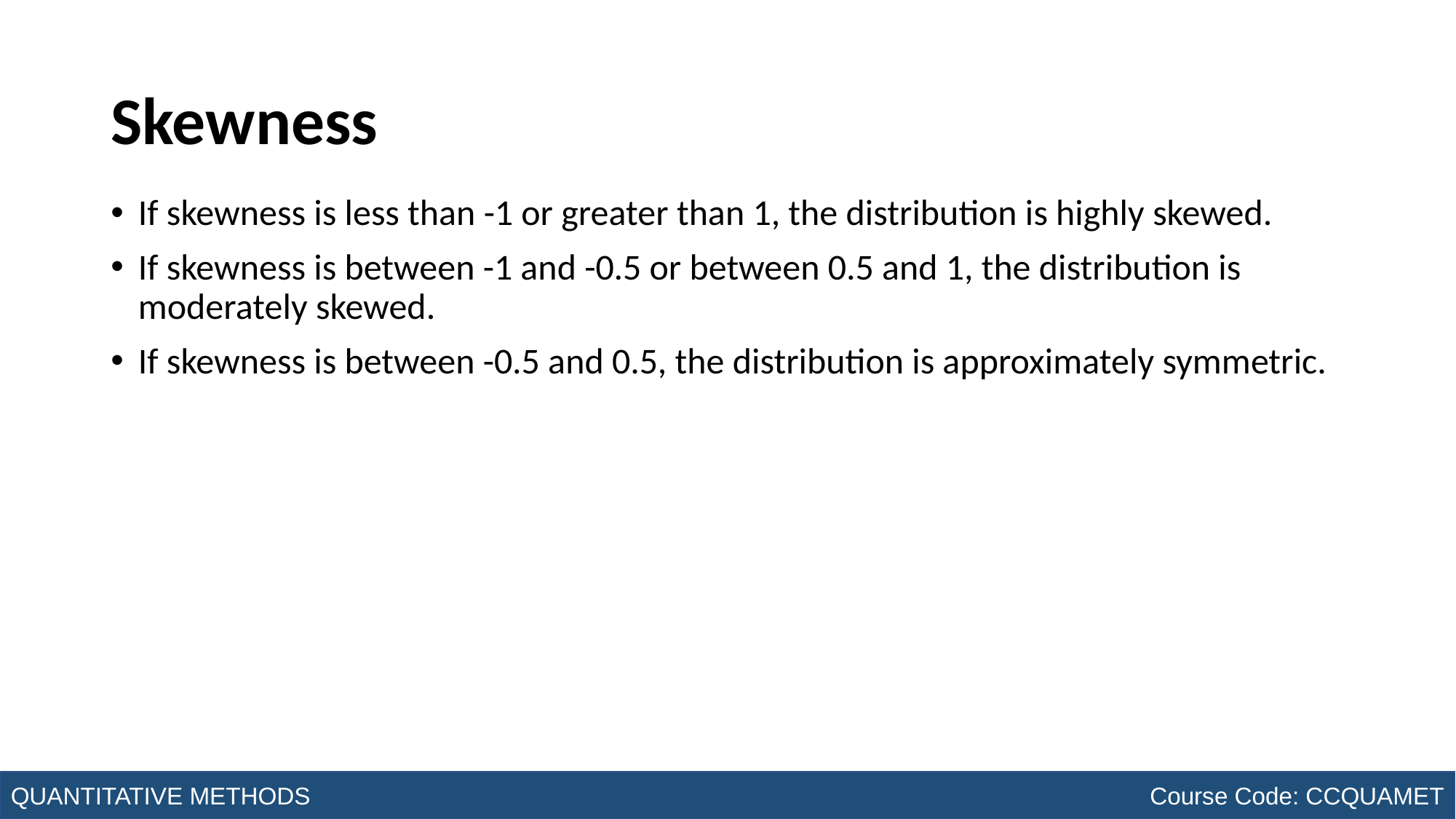

# Skewness
If skewness is less than -1 or greater than 1, the distribution is highly skewed.
If skewness is between -1 and -0.5 or between 0.5 and 1, the distribution is moderately skewed.
If skewness is between -0.5 and 0.5, the distribution is approximately symmetric.

Joseph Marvin R. Imperial
QUANTITATIVE METHODS
NU College of Computing and Information Technologies
Course Code: CCQUAMET